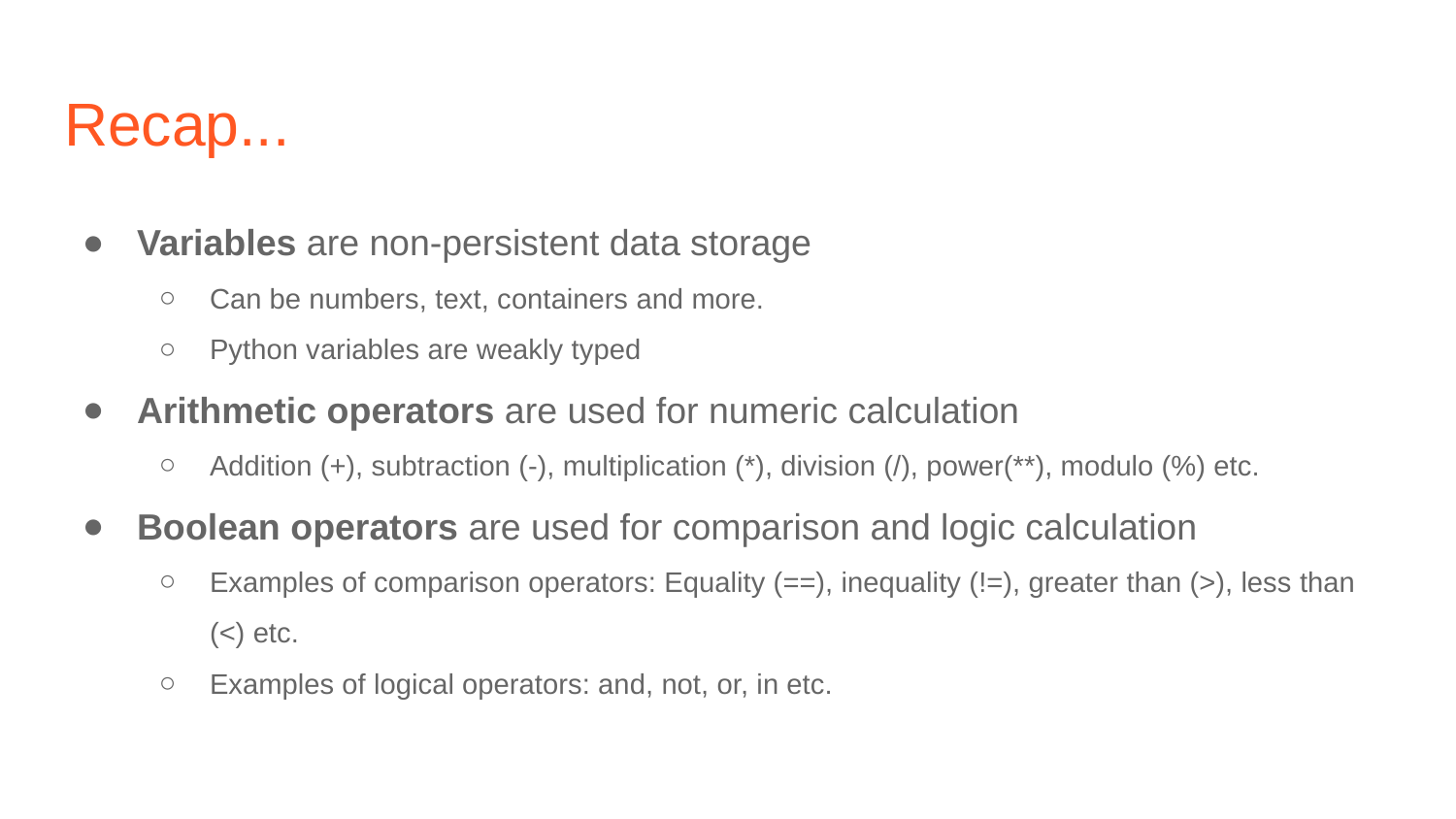

# Recap...
Variables are non-persistent data storage
Can be numbers, text, containers and more.
Python variables are weakly typed
Arithmetic operators are used for numeric calculation
Addition (+), subtraction (-), multiplication (*), division (/), power(**), modulo (%) etc.
Boolean operators are used for comparison and logic calculation
Examples of comparison operators: Equality (==), inequality (!=), greater than (>), less than (<) etc.
Examples of logical operators: and, not, or, in etc.